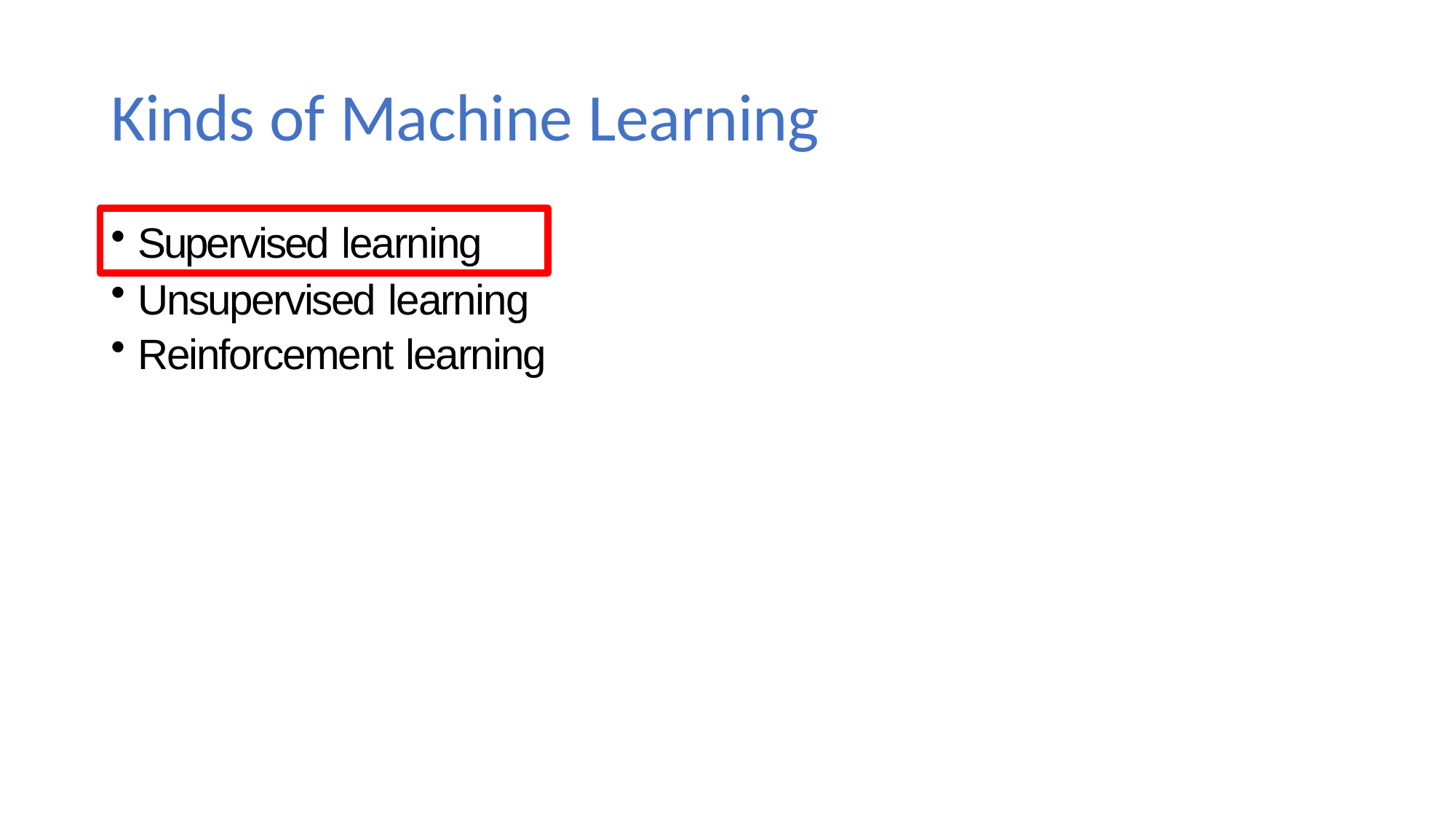

# Kinds of Machine Learning

Supervised learning
Unsupervised learning
Reinforcement learning